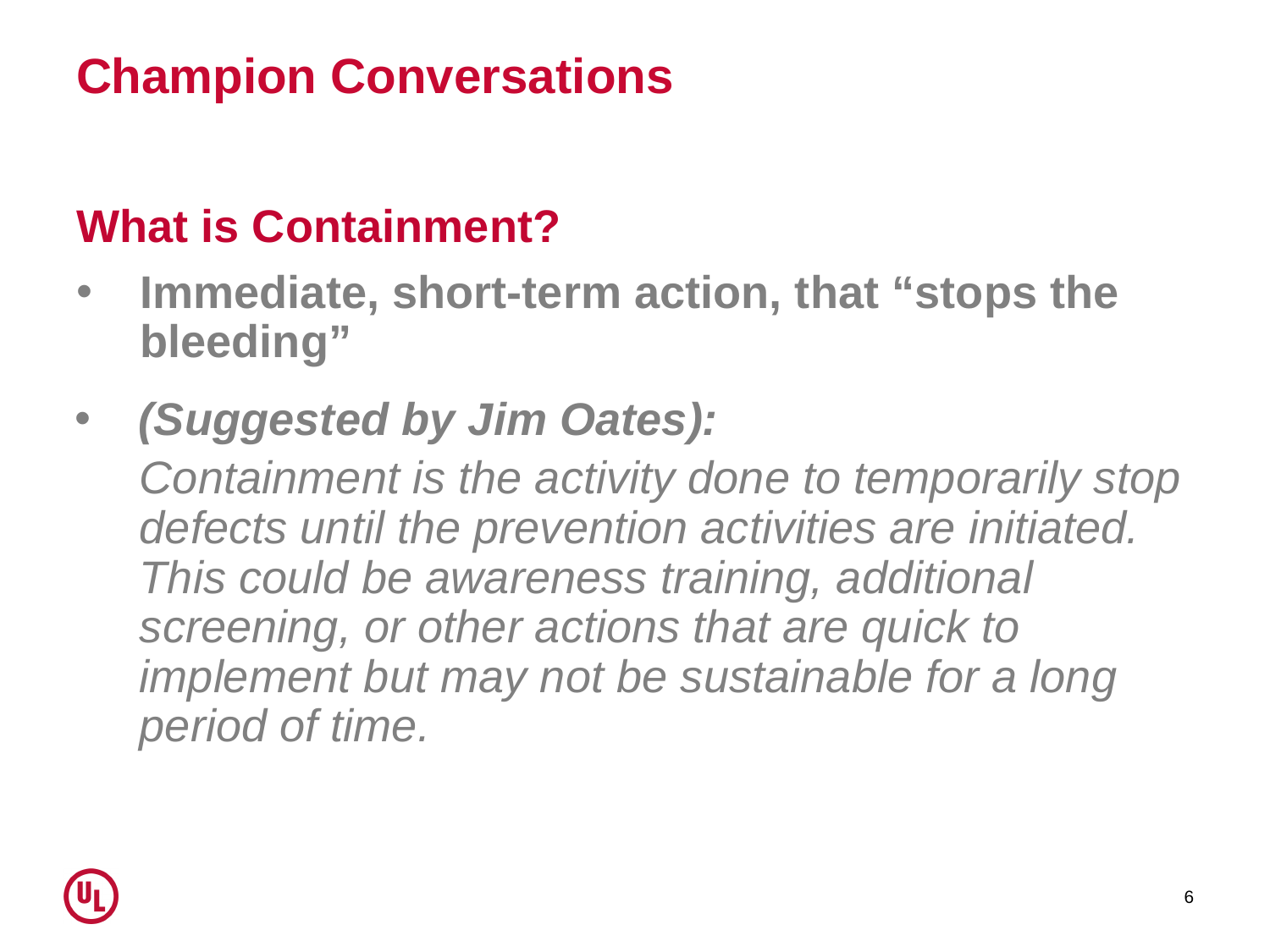

# Champion Conversations
What is Containment?
Immediate, short-term action, that “stops the bleeding”
(Suggested by Jim Oates):
Containment is the activity done to temporarily stop defects until the prevention activities are initiated.  This could be awareness training, additional screening, or other actions that are quick to implement but may not be sustainable for a long period of time.
6